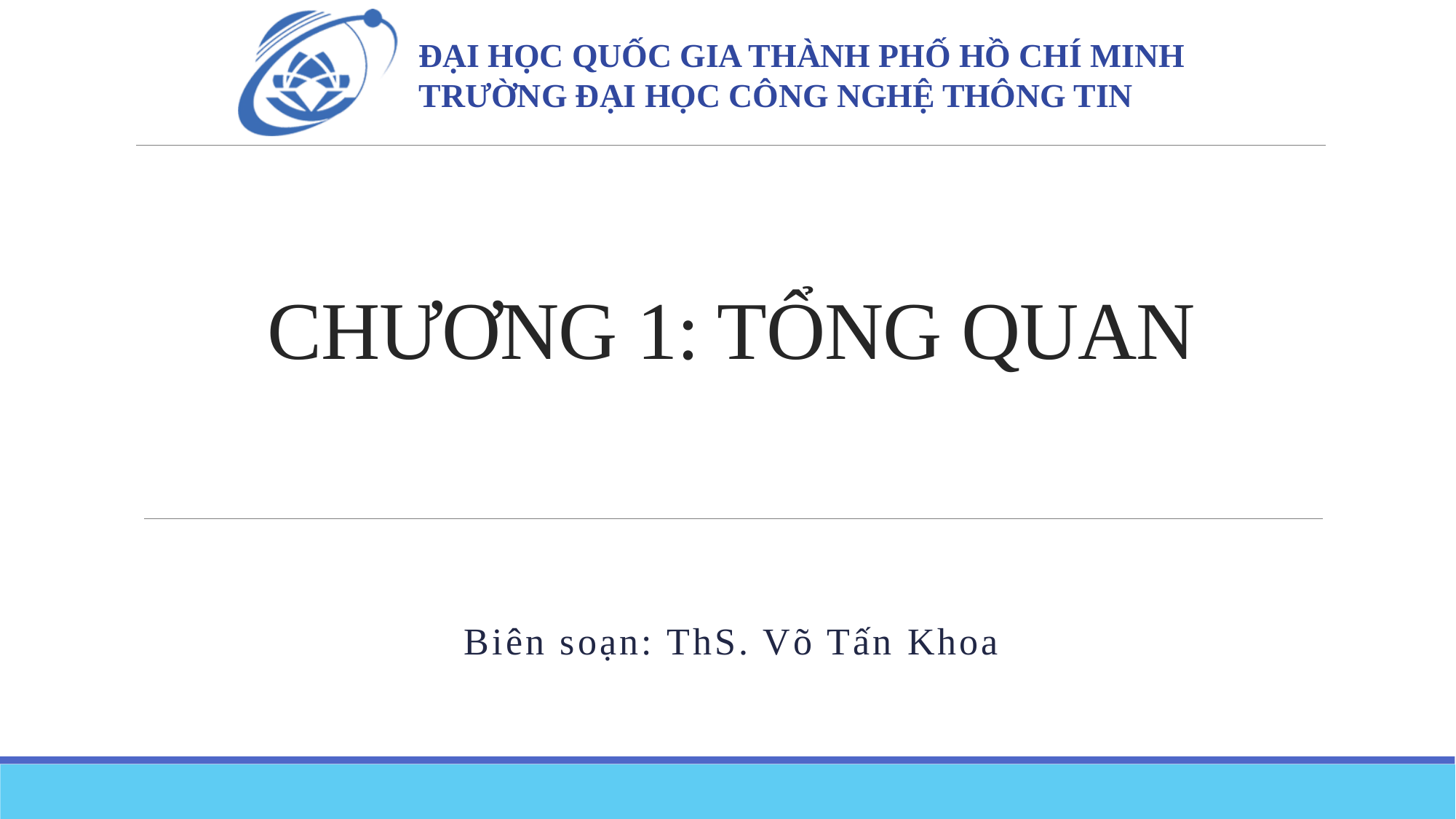

# CHƯƠNG 1: TỔNG QUAN
Biên soạn: ThS. Võ Tấn Khoa